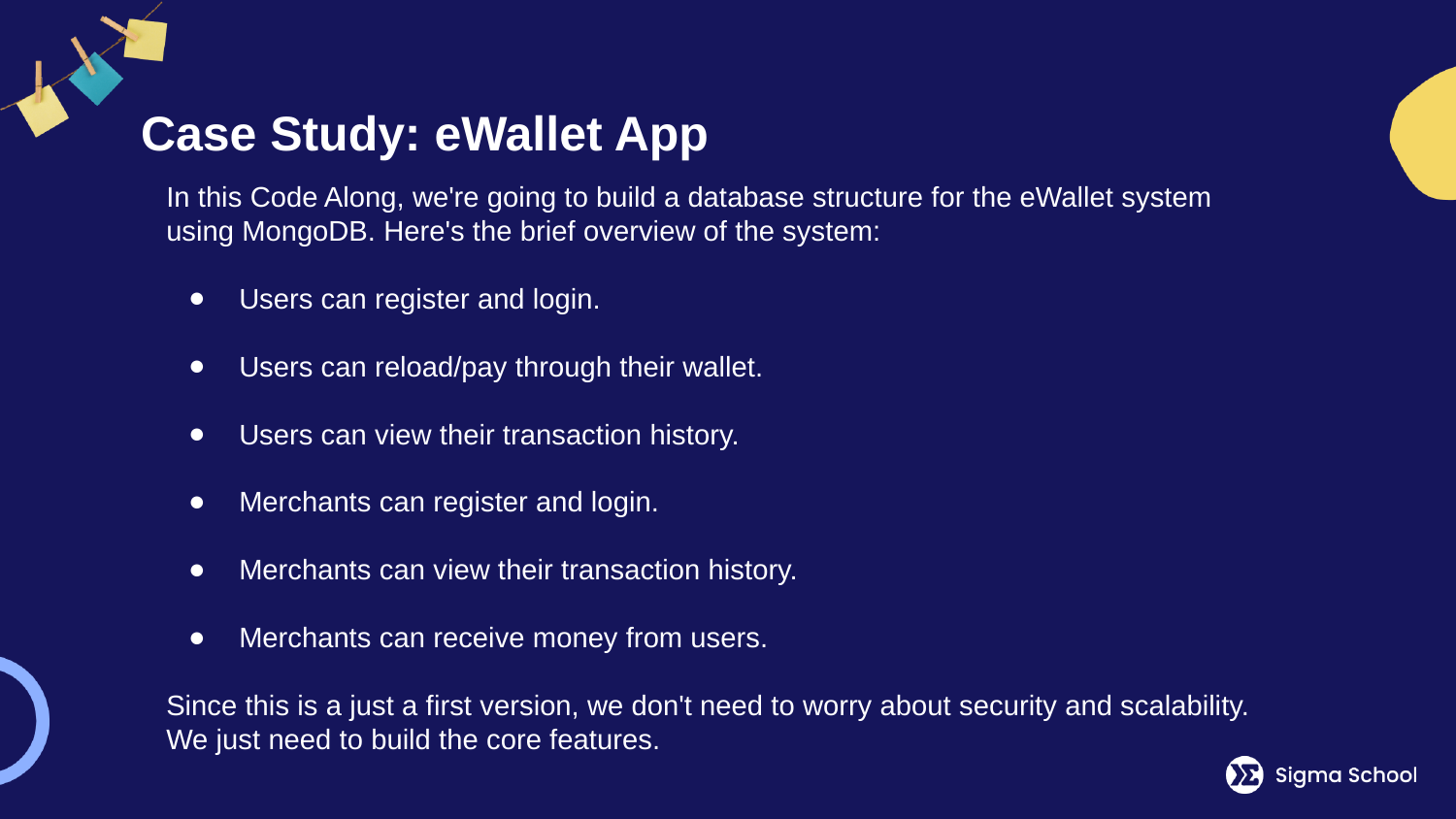

# Case Study: eWallet App

In this Code Along, we're going to build a database structure for the eWallet system using MongoDB. Here's the brief overview of the system:

Users can register and login.

Users can reload/pay through their wallet.

Users can view their transaction history.

Merchants can register and login.

Merchants can view their transaction history.

Merchants can receive money from users.

Since this is a just a first version, we don't need to worry about security and scalability. We just need to build the core features.